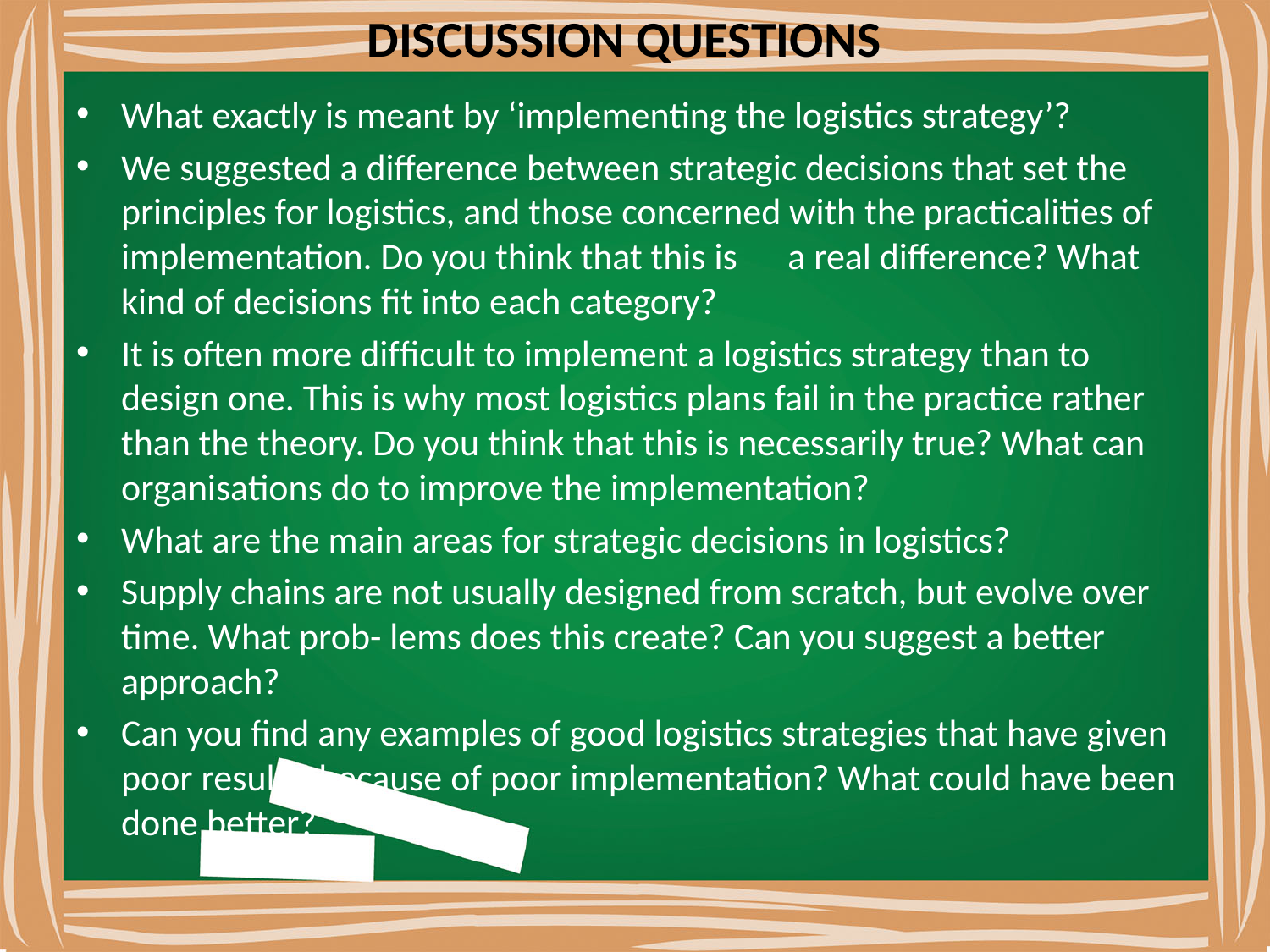

# DISCUSSION QUESTIONS
What exactly is meant by ‘implementing the logistics strategy’?
We suggested a difference between strategic decisions that set the principles for logistics, and those concerned with the practicalities of implementation. Do you think that this is      a real difference? What kind of decisions ﬁt into each category?
It is often more difﬁcult to implement a logistics strategy than to design one. This is why most logistics plans fail in the practice rather than the theory. Do you think that this is necessarily true? What can organisations do to improve the implementation?
What are the main areas for strategic decisions in logistics?
Supply chains are not usually designed from scratch, but evolve over time. What prob- lems does this create? Can you suggest a better approach?
Can you ﬁnd any examples of good logistics strategies that have given poor results  because of poor implementation? What could have been done better?